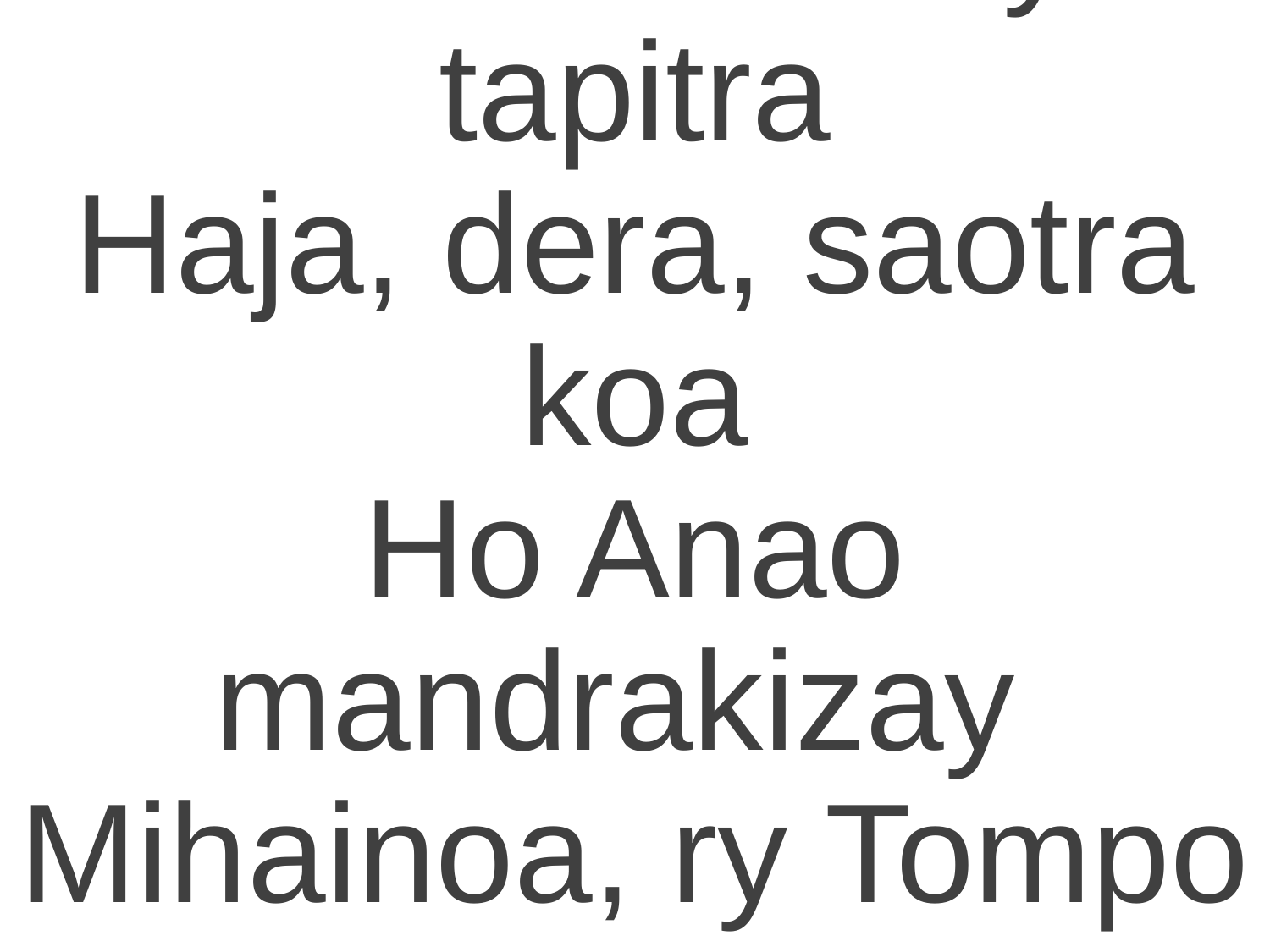

9 Ho Anao tsy tapitra
Haja, dera, saotra koa
Ho Anao mandrakizay
Mihainoa, ry Tompo !